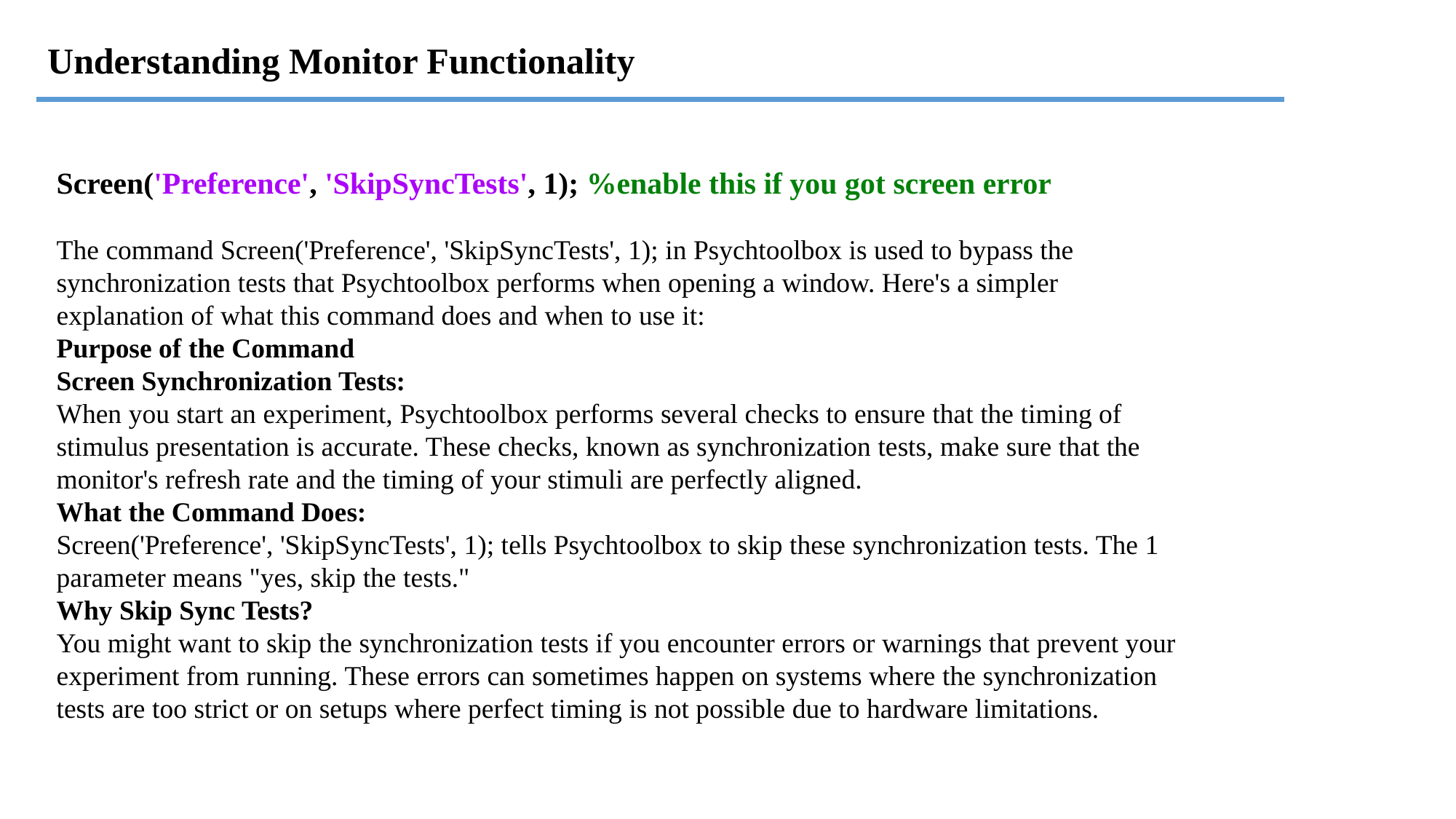

Understanding Monitor Functionality
Screen('Preference', 'SkipSyncTests', 1); %enable this if you got screen error

The command Screen('Preference', 'SkipSyncTests', 1); in Psychtoolbox is used to bypass the synchronization tests that Psychtoolbox performs when opening a window. Here's a simpler explanation of what this command does and when to use it:
Purpose of the Command
Screen Synchronization Tests:
When you start an experiment, Psychtoolbox performs several checks to ensure that the timing of stimulus presentation is accurate. These checks, known as synchronization tests, make sure that the monitor's refresh rate and the timing of your stimuli are perfectly aligned.
What the Command Does:
Screen('Preference', 'SkipSyncTests', 1); tells Psychtoolbox to skip these synchronization tests. The 1 parameter means "yes, skip the tests."
Why Skip Sync Tests?
You might want to skip the synchronization tests if you encounter errors or warnings that prevent your experiment from running. These errors can sometimes happen on systems where the synchronization tests are too strict or on setups where perfect timing is not possible due to hardware limitations.